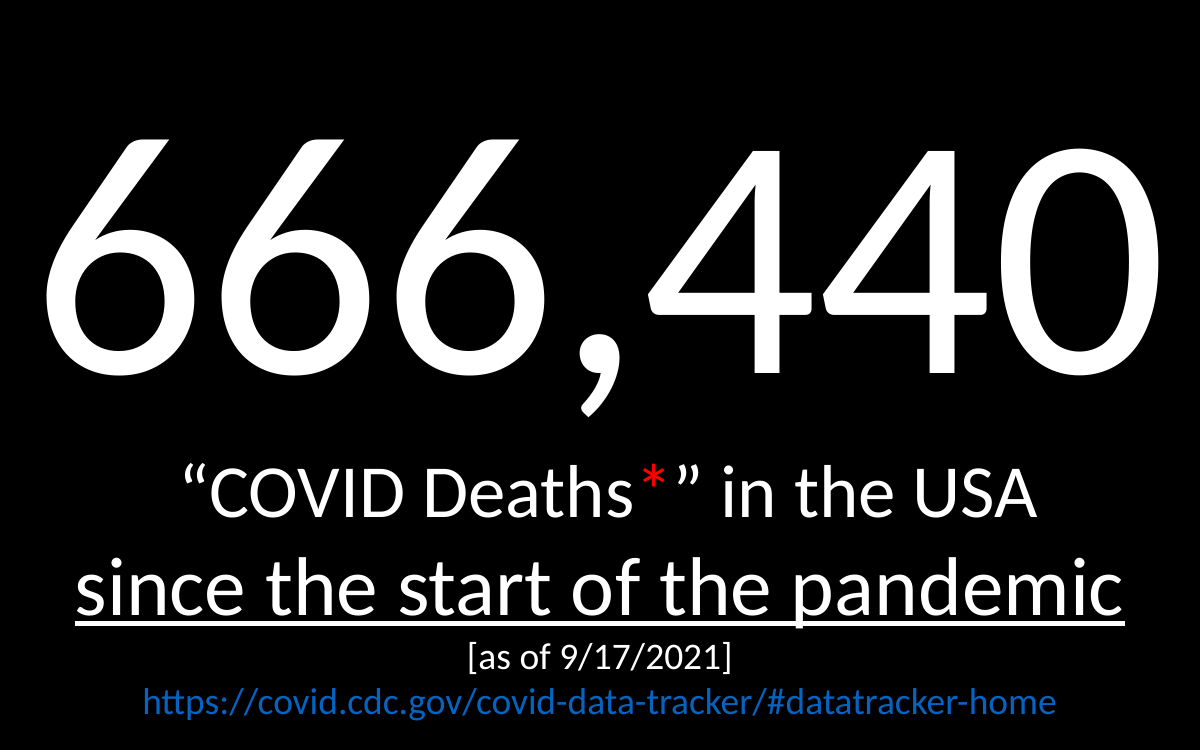

666,440
 “COVID Deaths*” in the USA
since the start of the pandemic
[as of 9/17/2021]
https://covid.cdc.gov/covid-data-tracker/#datatracker-home